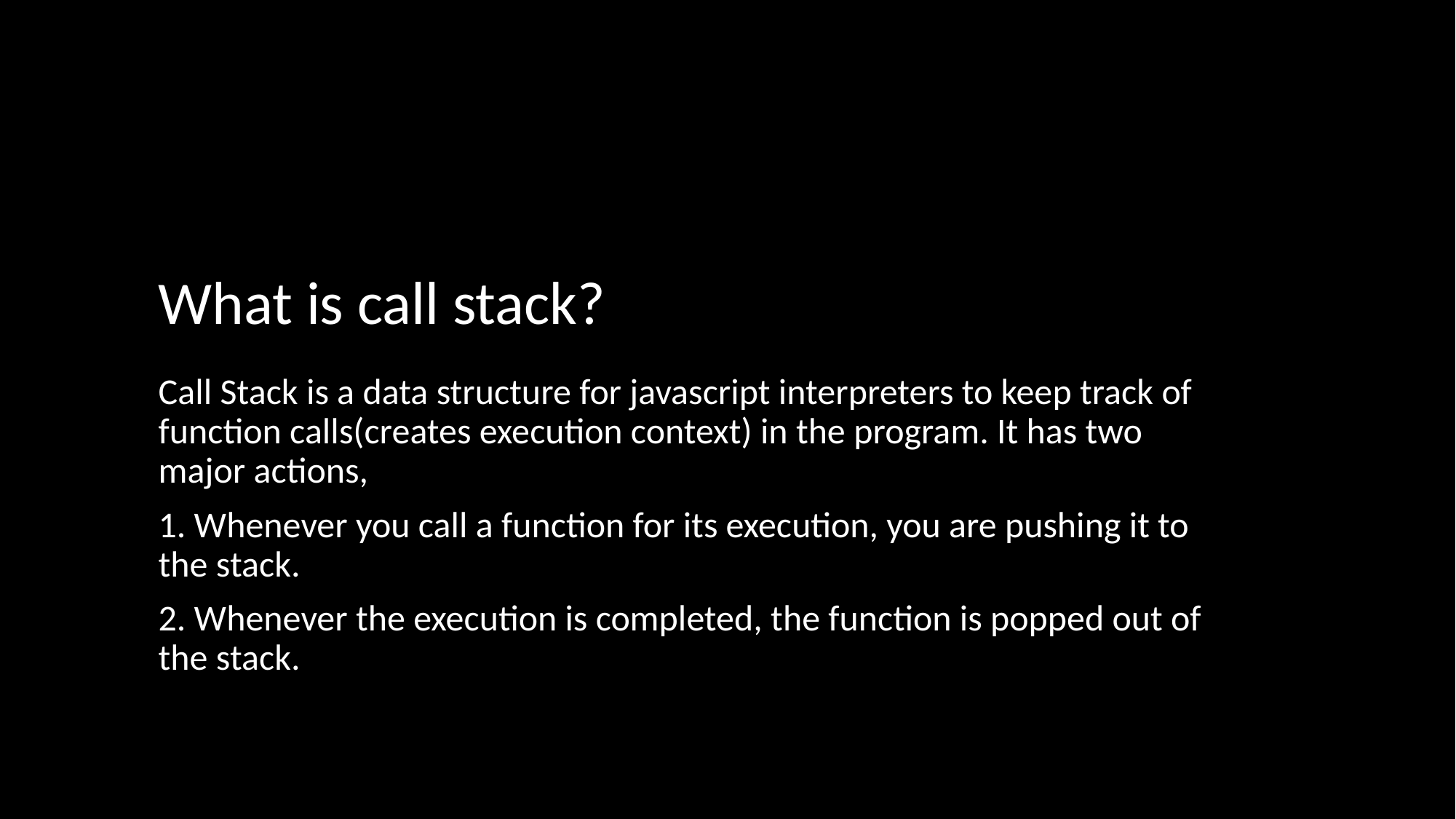

# What is call stack?
Call Stack is a data structure for javascript interpreters to keep track of function calls(creates execution context) in the program. It has two major actions,
1. Whenever you call a function for its execution, you are pushing it to the stack.
2. Whenever the execution is completed, the function is popped out of the stack.